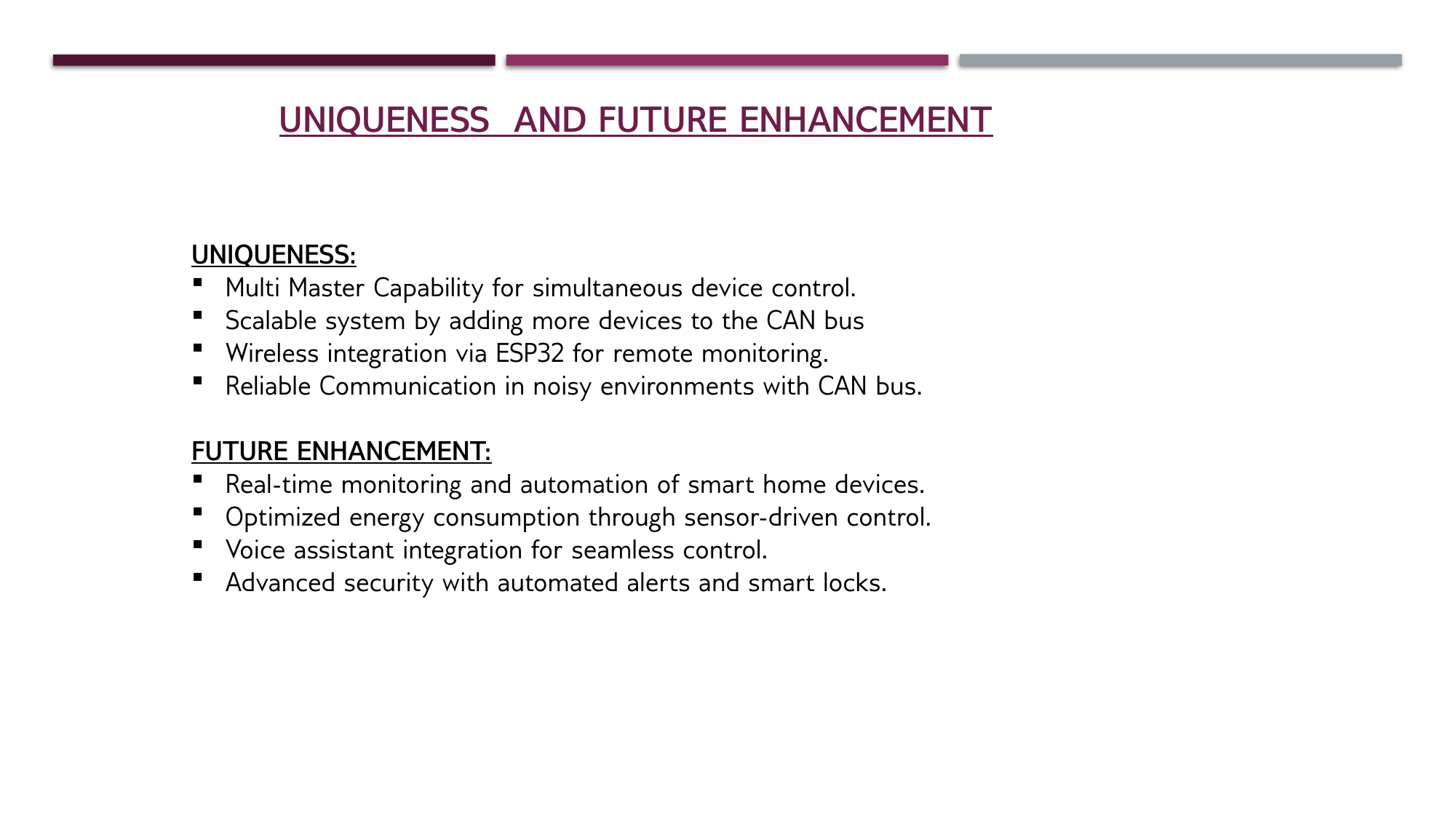

UNIQUENESS  AND FUTURE ENHANCEMENT
UNIQUENESS:
Multi Master Capability for simultaneous device control.
Scalable system by adding more devices to the CAN bus
Wireless integration via ESP32 for remote monitoring.
Reliable Communication in noisy environments with CAN bus.

FUTURE ENHANCEMENT:
Real-time monitoring and automation of smart home devices.
Optimized energy consumption through sensor-driven control.
Voice assistant integration for seamless control.
Advanced security with automated alerts and smart locks.